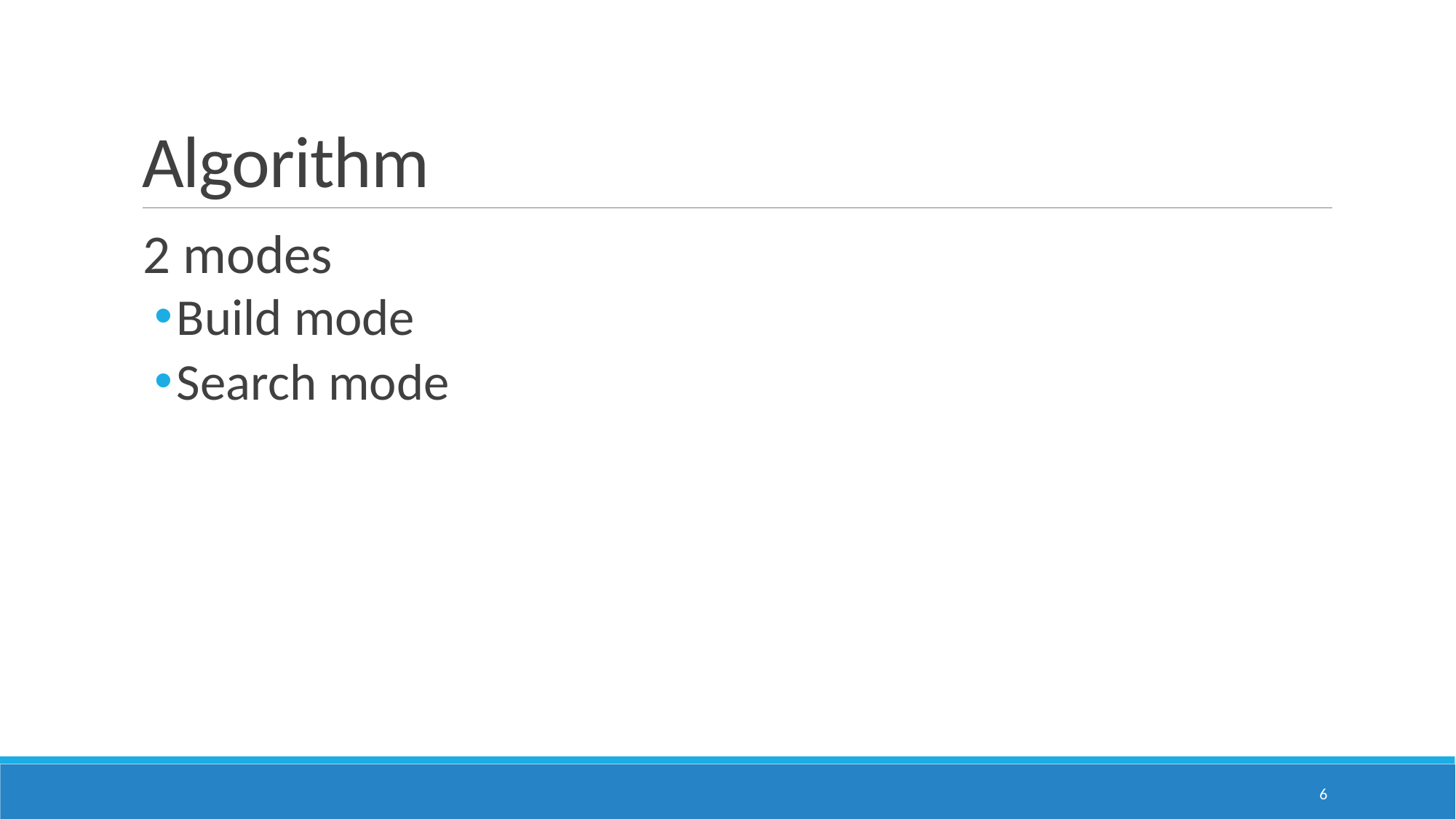

# Algorithm
2 modes
Build mode
Search mode
6